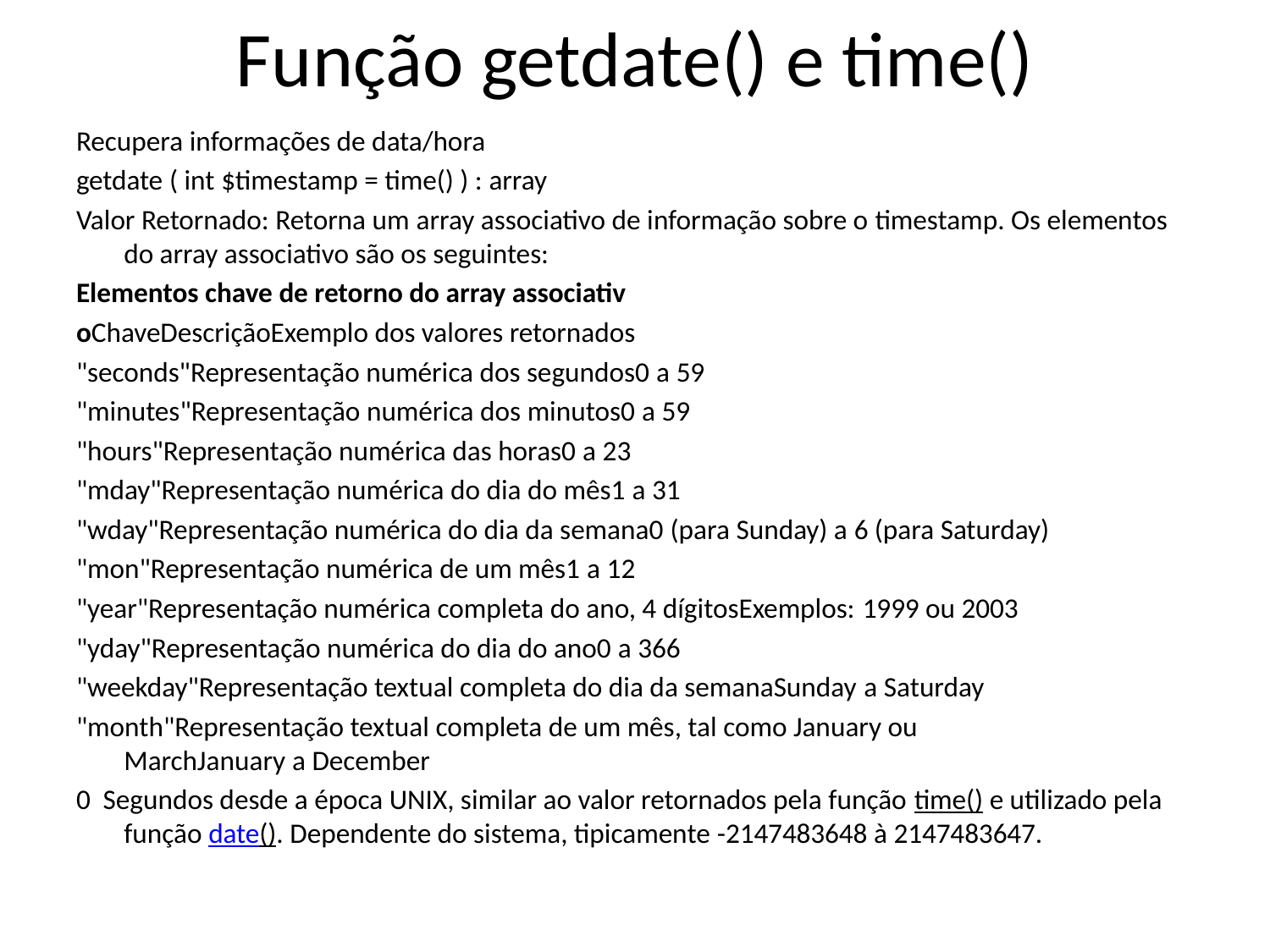

# Função getdate() e time()
Recupera informações de data/hora
getdate ( int $timestamp = time() ) : array
Valor Retornado: Retorna um array associativo de informação sobre o timestamp. Os elementos do array associativo são os seguintes:
Elementos chave de retorno do array associativ
oChaveDescriçãoExemplo dos valores retornados
"seconds"Representação numérica dos segundos0 a 59
"minutes"Representação numérica dos minutos0 a 59
"hours"Representação numérica das horas0 a 23
"mday"Representação numérica do dia do mês1 a 31
"wday"Representação numérica do dia da semana0 (para Sunday) a 6 (para Saturday)
"mon"Representação numérica de um mês1 a 12
"year"Representação numérica completa do ano, 4 dígitosExemplos: 1999 ou 2003
"yday"Representação numérica do dia do ano0 a 366
"weekday"Representação textual completa do dia da semanaSunday a Saturday
"month"Representação textual completa de um mês, tal como January ou MarchJanuary a December
0  Segundos desde a época UNIX, similar ao valor retornados pela função time() e utilizado pela função date(). Dependente do sistema, tipicamente -2147483648 à 2147483647.